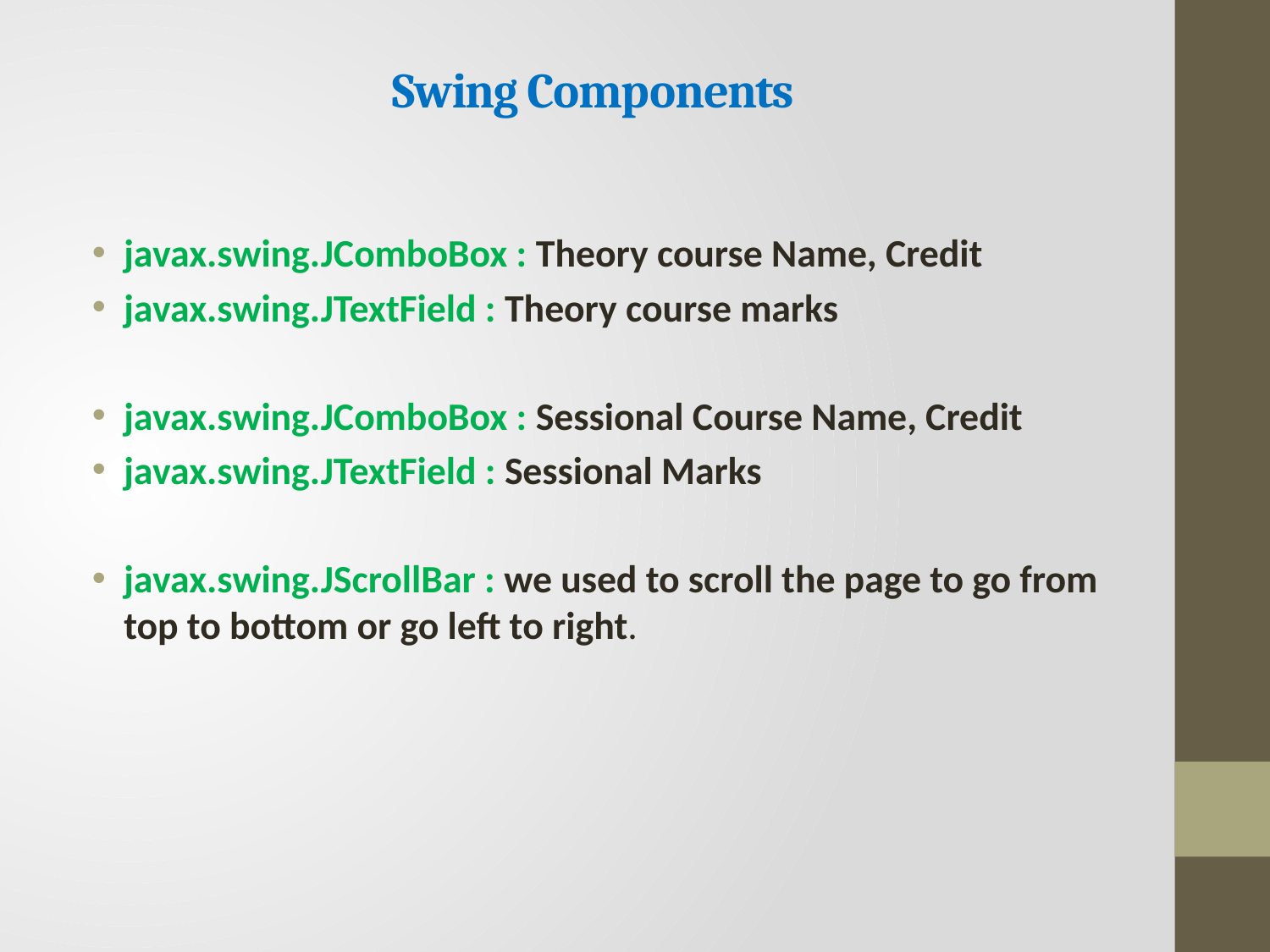

# Swing Components
javax.swing.JComboBox : Theory course Name, Credit
javax.swing.JTextField : Theory course marks

javax.swing.JComboBox : Sessional Course Name, Credit
javax.swing.JTextField : Sessional Marks

javax.swing.JScrollBar : we used to scroll the page to go from top to bottom or go left to right.